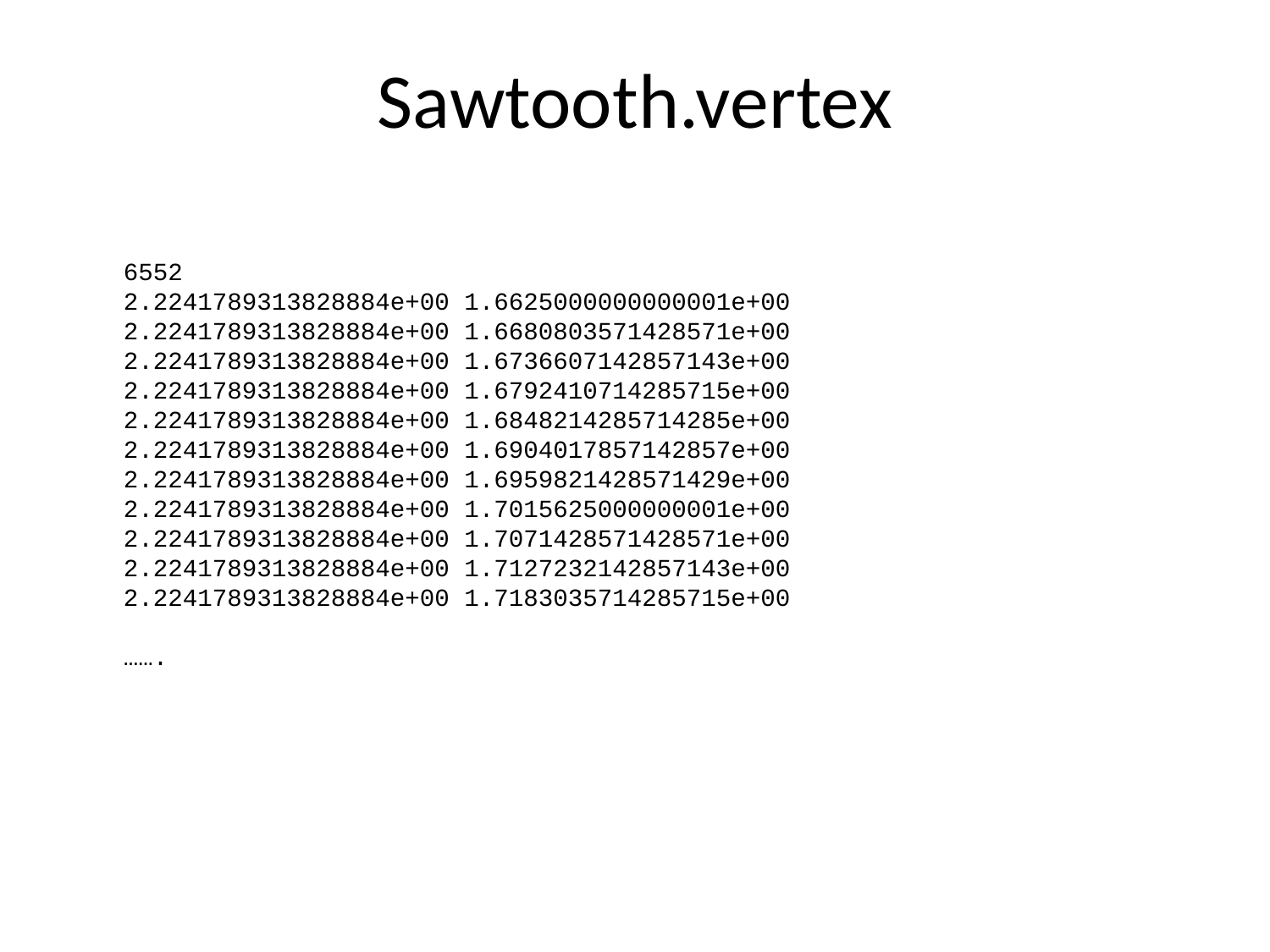

# Sawtooth.vertex
6552
2.2241789313828884e+00 1.6625000000000001e+00
2.2241789313828884e+00 1.6680803571428571e+00
2.2241789313828884e+00 1.6736607142857143e+00
2.2241789313828884e+00 1.6792410714285715e+00
2.2241789313828884e+00 1.6848214285714285e+00
2.2241789313828884e+00 1.6904017857142857e+00
2.2241789313828884e+00 1.6959821428571429e+00
2.2241789313828884e+00 1.7015625000000001e+00
2.2241789313828884e+00 1.7071428571428571e+00
2.2241789313828884e+00 1.7127232142857143e+00
2.2241789313828884e+00 1.7183035714285715e+00

…….